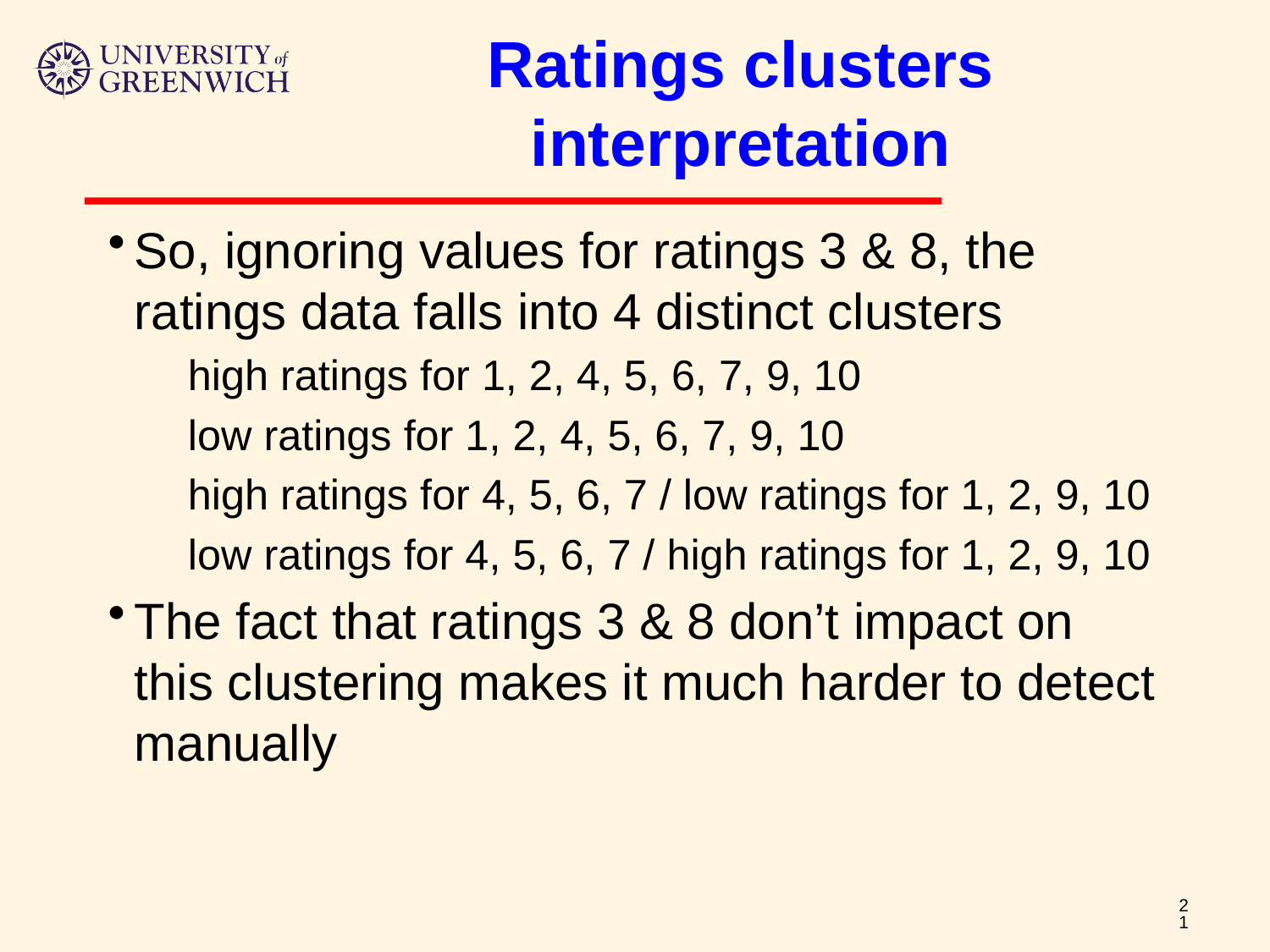

# Ratings clusters interpretation
So, ignoring values for ratings 3 & 8, the ratings data falls into 4 distinct clusters
high ratings for 1, 2, 4, 5, 6, 7, 9, 10
low ratings for 1, 2, 4, 5, 6, 7, 9, 10
high ratings for 4, 5, 6, 7 / low ratings for 1, 2, 9, 10
low ratings for 4, 5, 6, 7 / high ratings for 1, 2, 9, 10
The fact that ratings 3 & 8 don’t impact on this clustering makes it much harder to detect manually
21